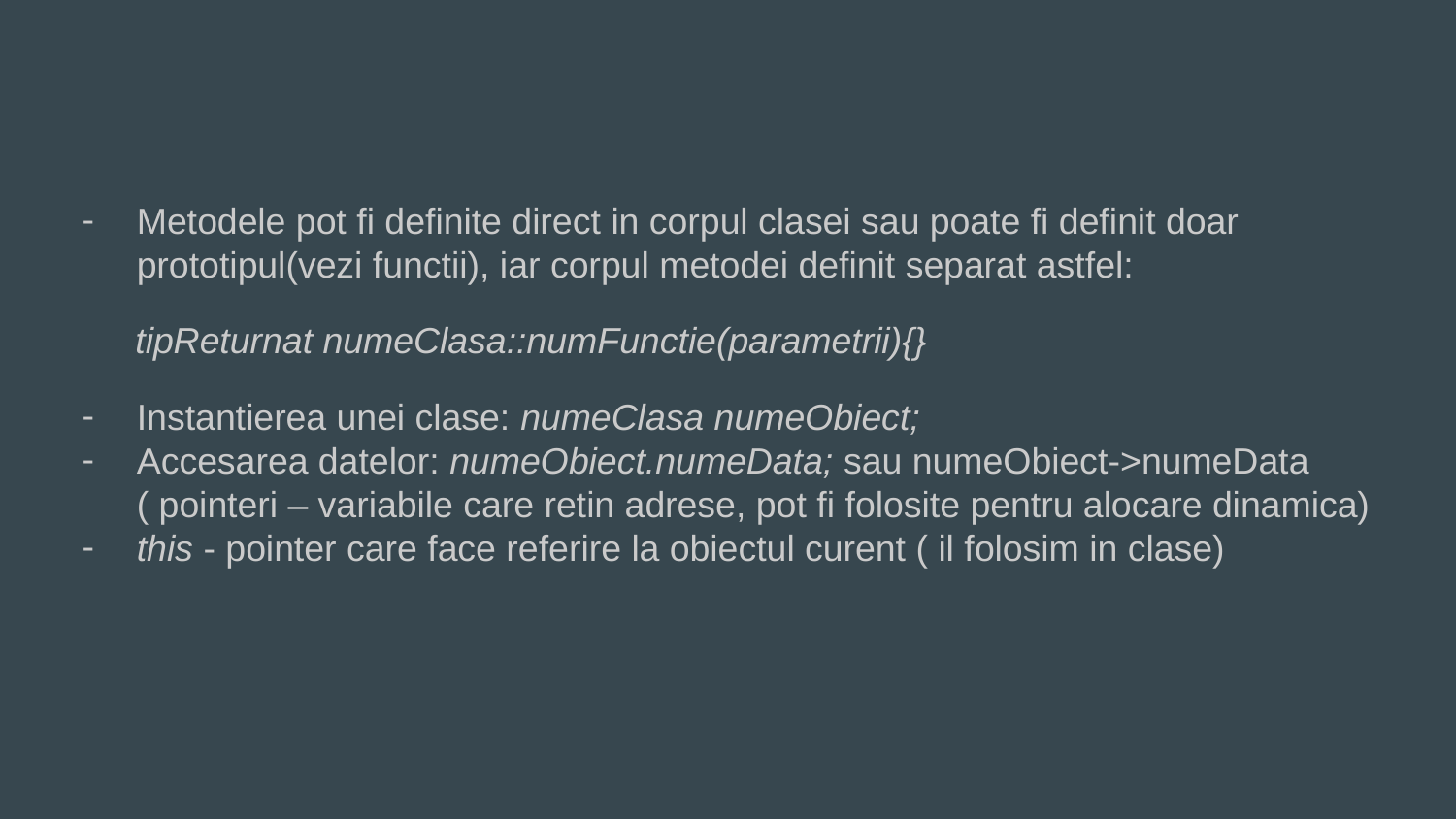

Metodele pot fi definite direct in corpul clasei sau poate fi definit doar prototipul(vezi functii), iar corpul metodei definit separat astfel:
       tipReturnat numeClasa::numFunctie(parametrii){}
Instantierea unei clase: numeClasa numeObiect;
Accesarea datelor: numeObiect.numeData; sau numeObiect->numeData ( pointeri – variabile care retin adrese, pot fi folosite pentru alocare dinamica)
this - pointer care face referire la obiectul curent ( il folosim in clase)